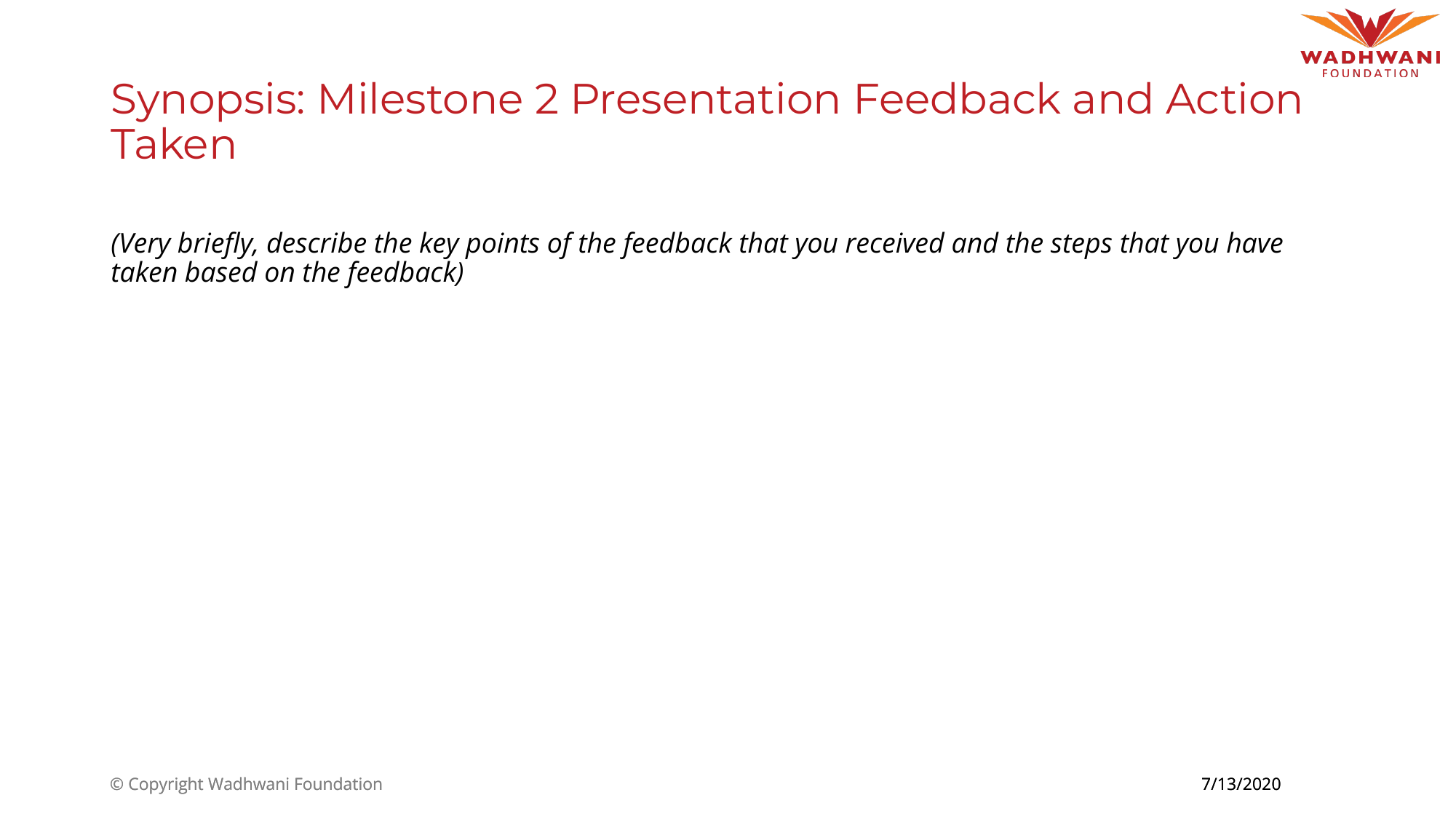

# Synopsis: Milestone 2 Presentation Feedback and Action Taken
(Very briefly, describe the key points of the feedback that you received and the steps that you have taken based on the feedback)